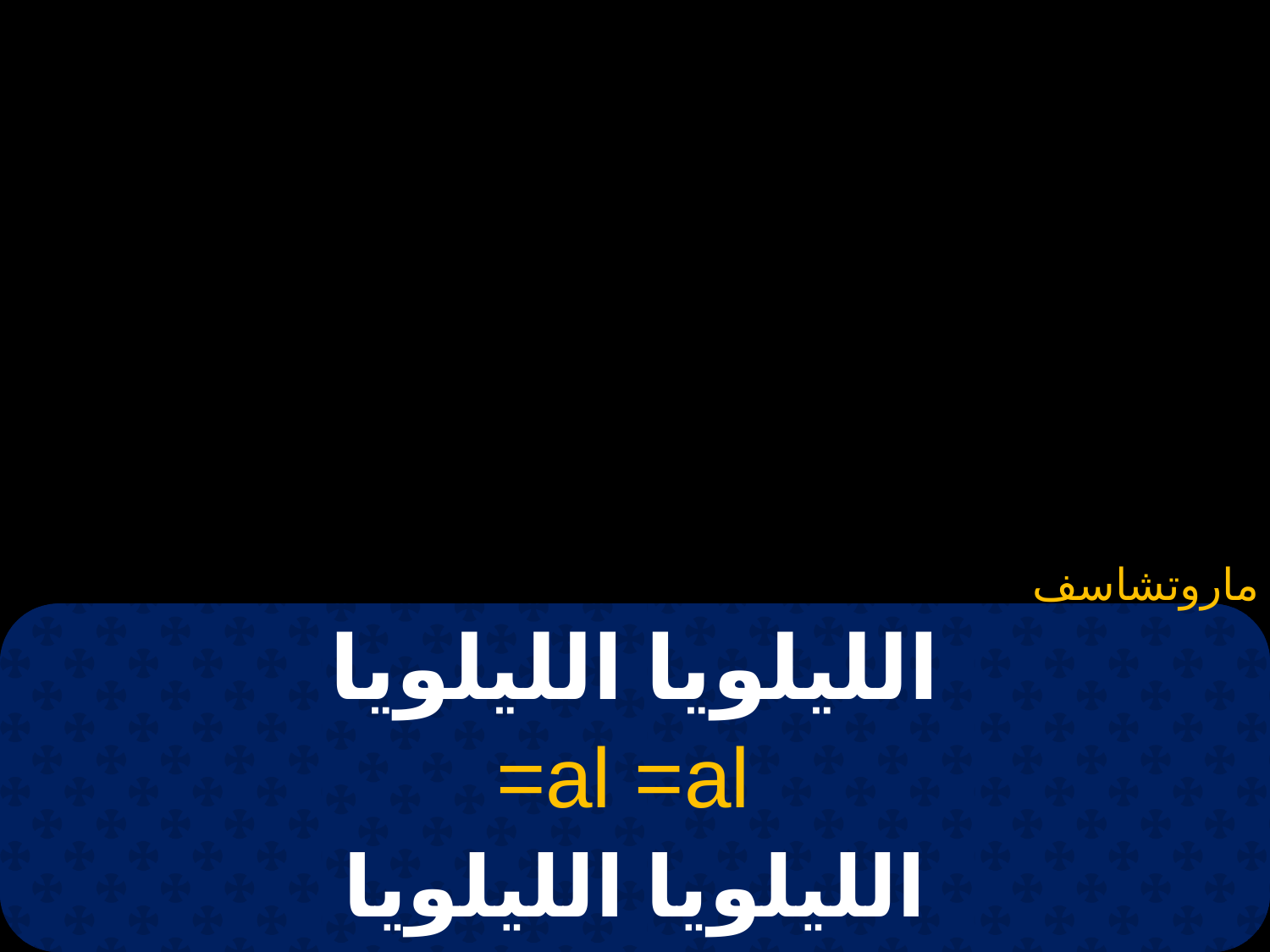

ماروتشاسف
# الليلويا الليلويا
=al =al
الليلويا الليلويا